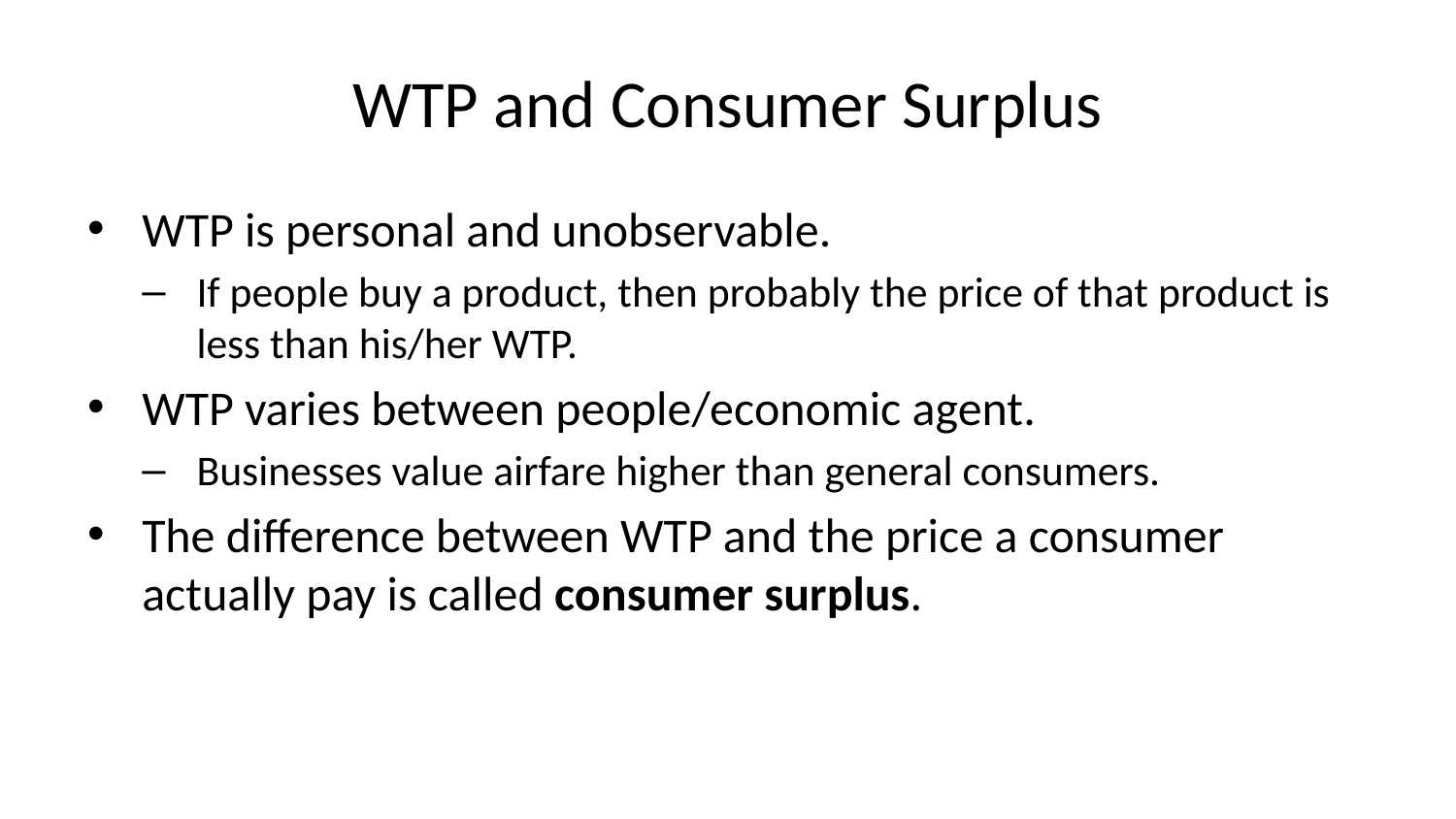

# WTP and Consumer Surplus
WTP is personal and unobservable.
If people buy a product, then probably the price of that product is less than his/her WTP.
WTP varies between people/economic agent.
Businesses value airfare higher than general consumers.
The difference between WTP and the price a consumer actually pay is called consumer surplus.